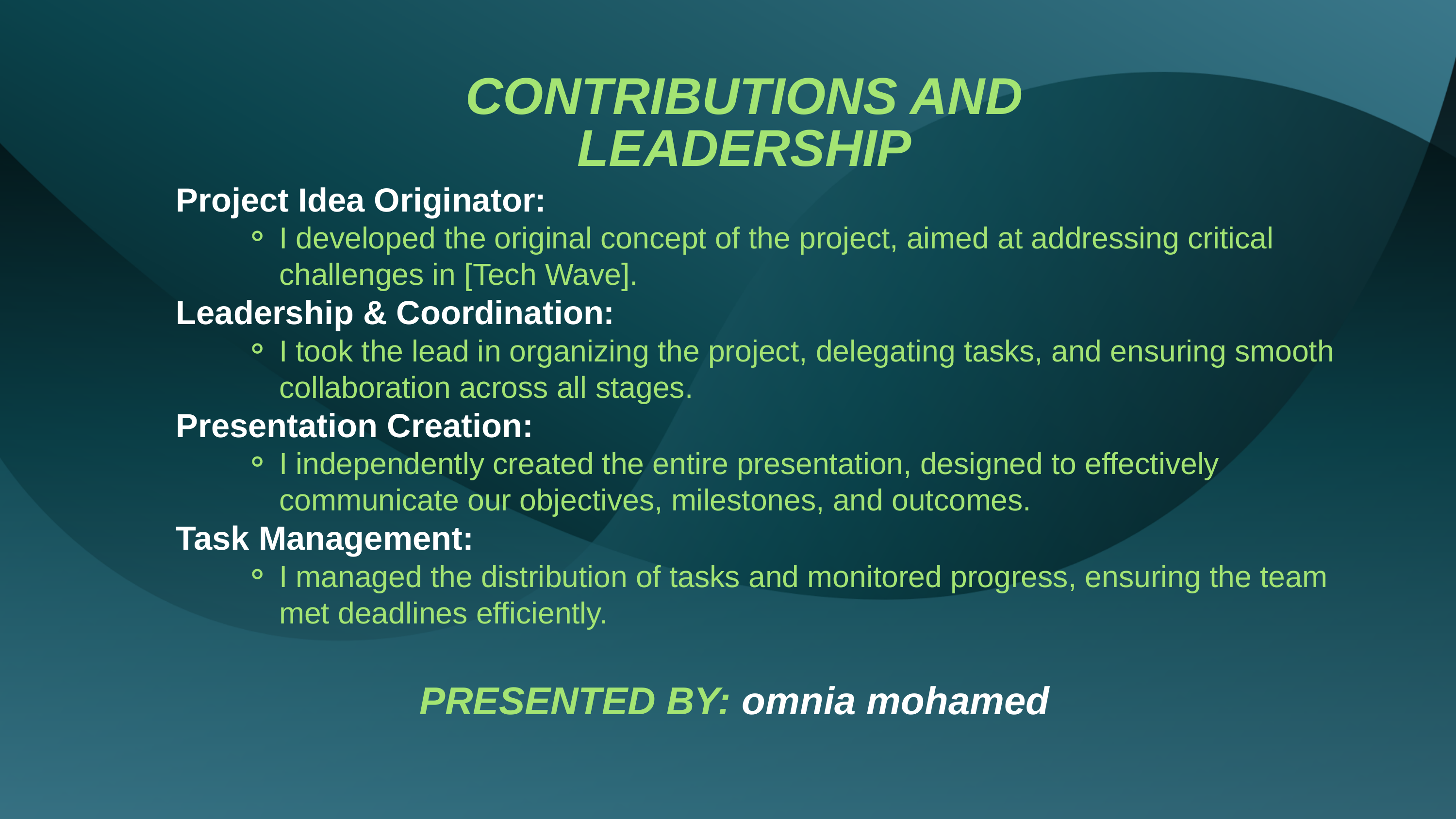

CONTRIBUTIONS AND LEADERSHIP
Project Idea Originator:
I developed the original concept of the project, aimed at addressing critical challenges in [Tech Wave].
Leadership & Coordination:
I took the lead in organizing the project, delegating tasks, and ensuring smooth collaboration across all stages.
Presentation Creation:
I independently created the entire presentation, designed to effectively communicate our objectives, milestones, and outcomes.
Task Management:
I managed the distribution of tasks and monitored progress, ensuring the team met deadlines efficiently.
PRESENTED BY: omnia mohamed